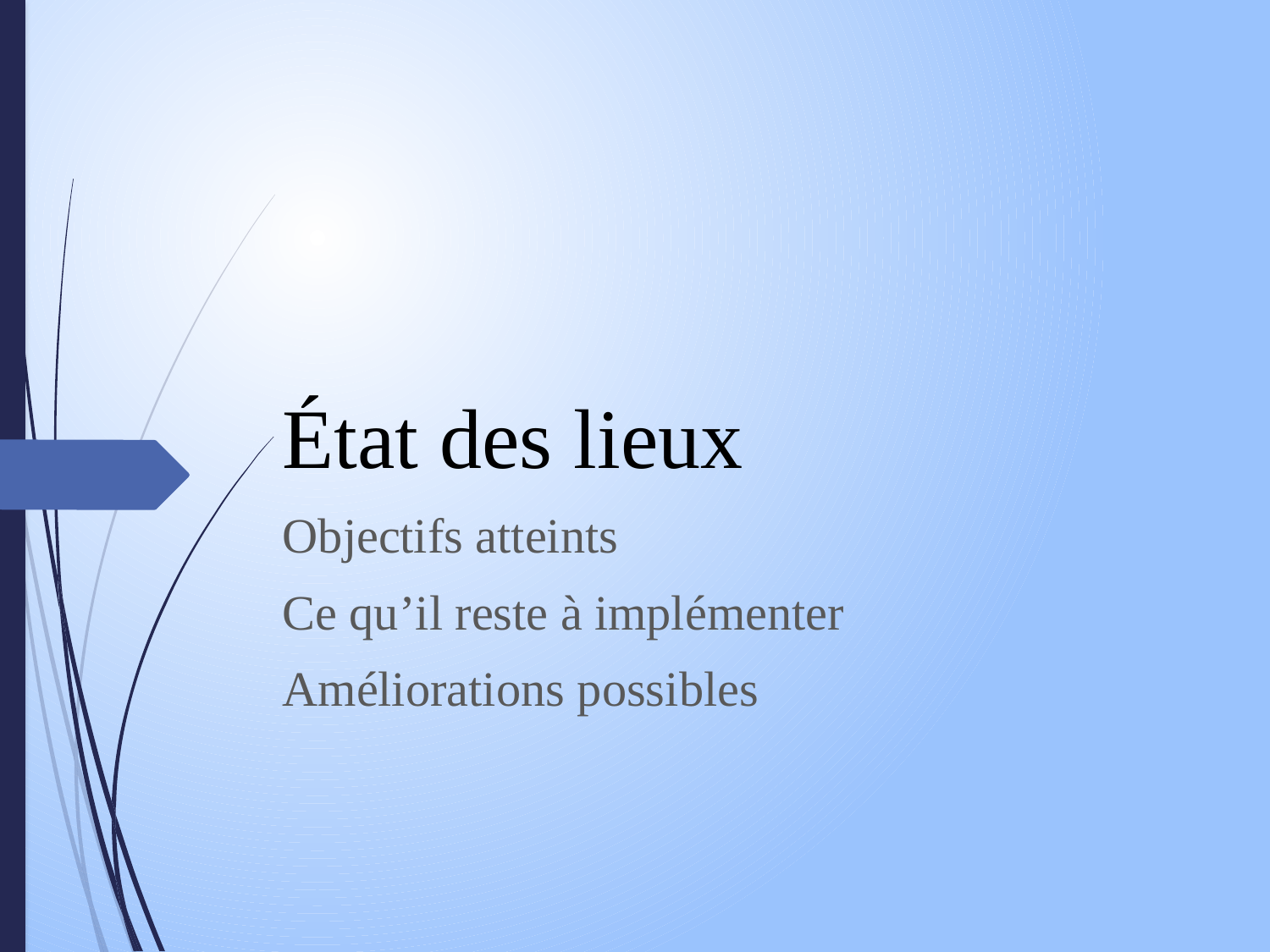

# État des lieux
Objectifs atteints
Ce qu’il reste à implémenter
Améliorations possibles